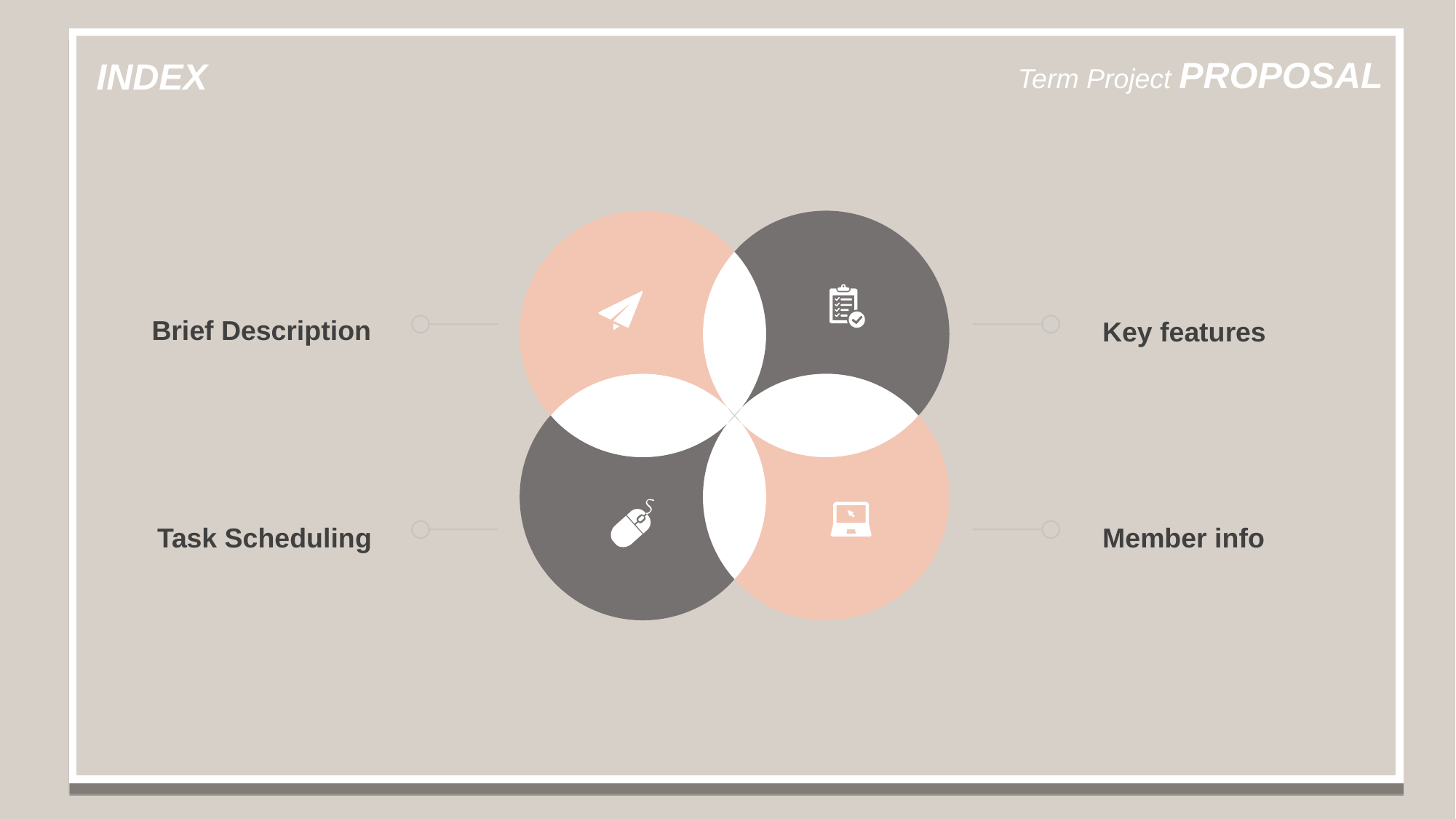

Term Project PROPOSAL
INDEX

Brief Description
Key features

Member info
Task Scheduling